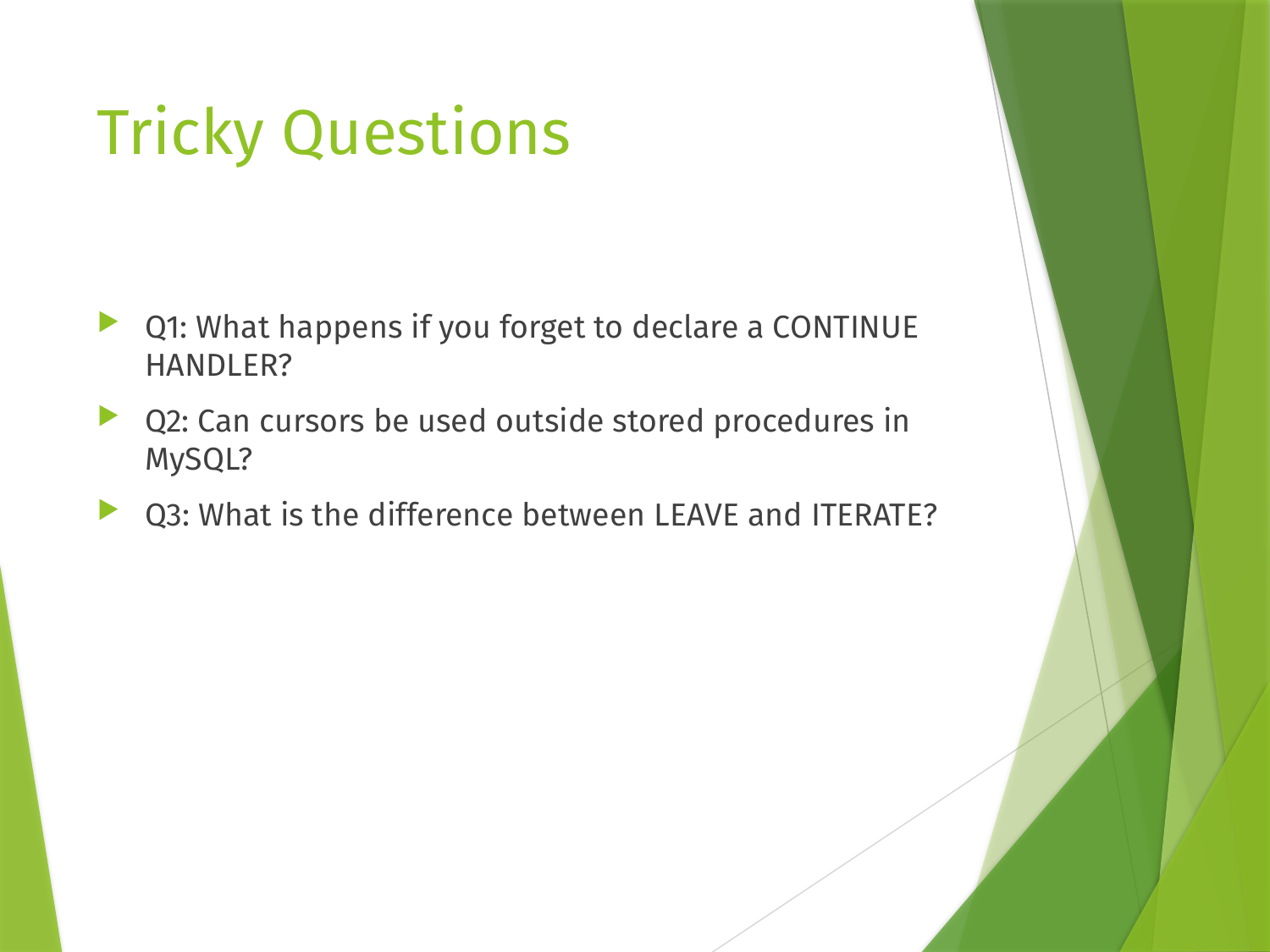

# Tricky Questions
Q1: What happens if you forget to declare a CONTINUE HANDLER?
Q2: Can cursors be used outside stored procedures in MySQL?
Q3: What is the difference between LEAVE and ITERATE?